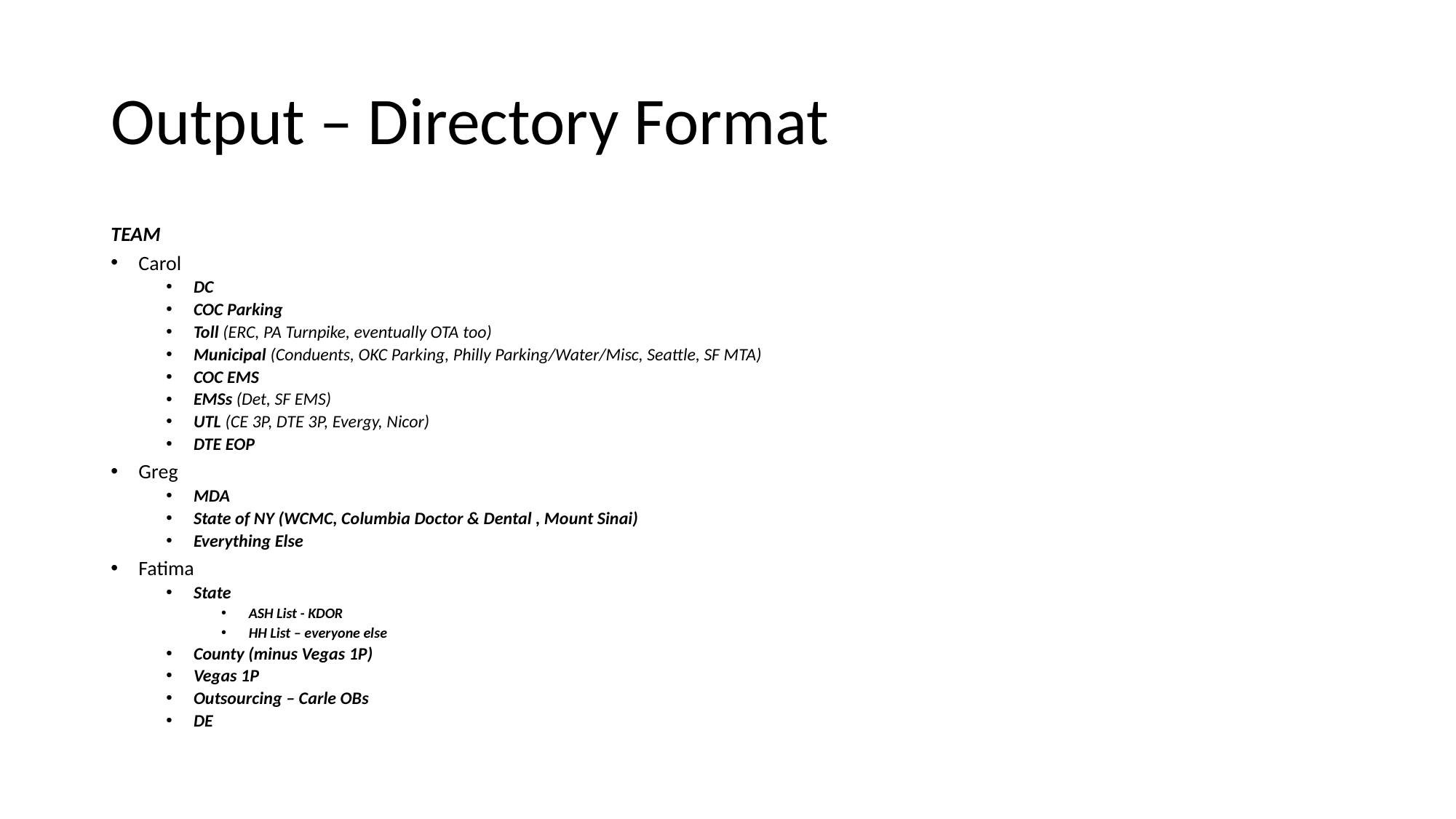

# Output – Directory Format
TEAM
Carol
DC
COC Parking
Toll (ERC, PA Turnpike, eventually OTA too)
Municipal (Conduents, OKC Parking, Philly Parking/Water/Misc, Seattle, SF MTA)
COC EMS
EMSs (Det, SF EMS)
UTL (CE 3P, DTE 3P, Evergy, Nicor)
DTE EOP
Greg
MDA
State of NY (WCMC, Columbia Doctor & Dental , Mount Sinai)
Everything Else
Fatima
State
ASH List - KDOR
HH List – everyone else
County (minus Vegas 1P)
Vegas 1P
Outsourcing – Carle OBs
DE